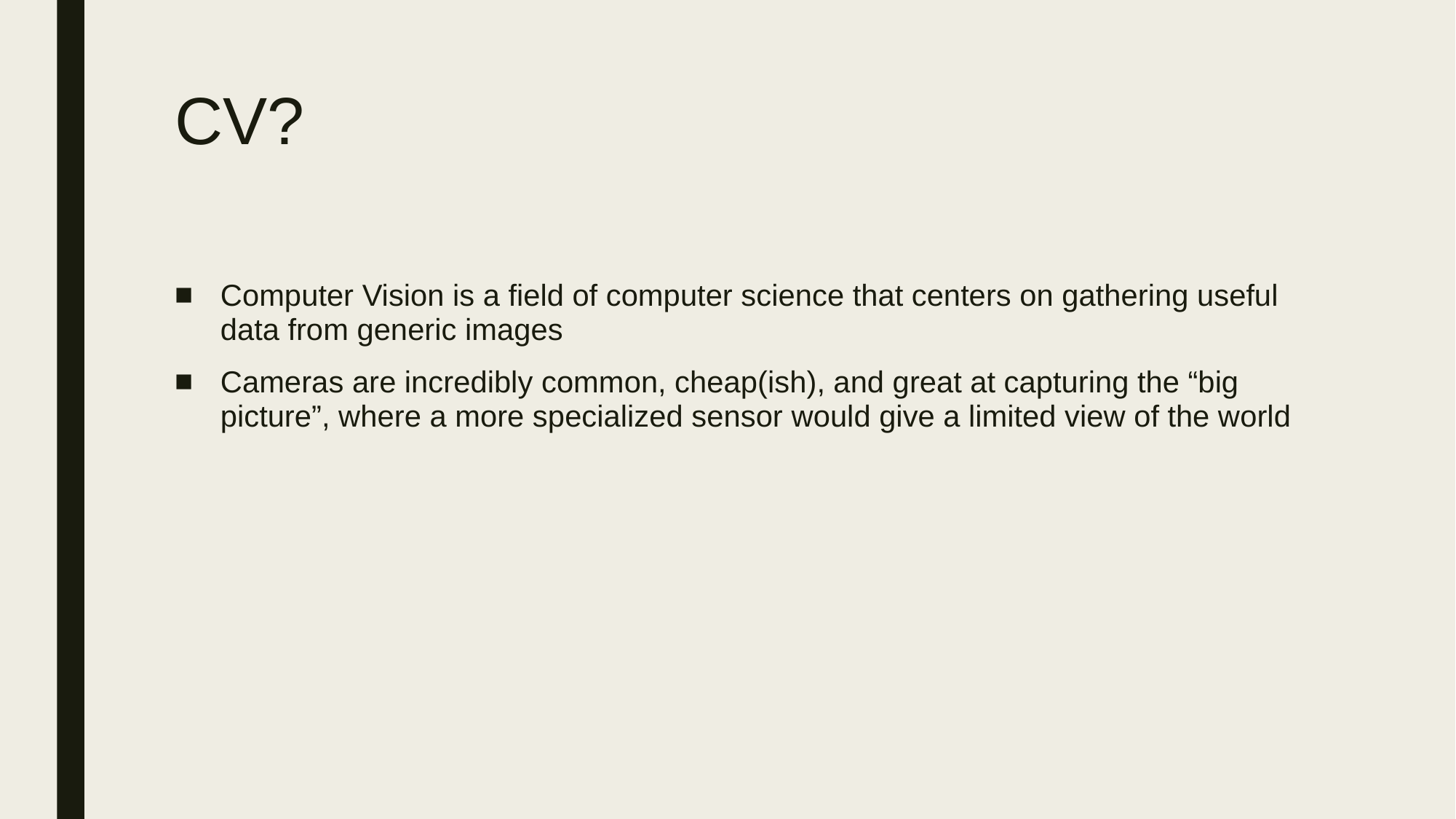

# CV?
Computer Vision is a field of computer science that centers on gathering useful data from generic images
Cameras are incredibly common, cheap(ish), and great at capturing the “big picture”, where a more specialized sensor would give a limited view of the world